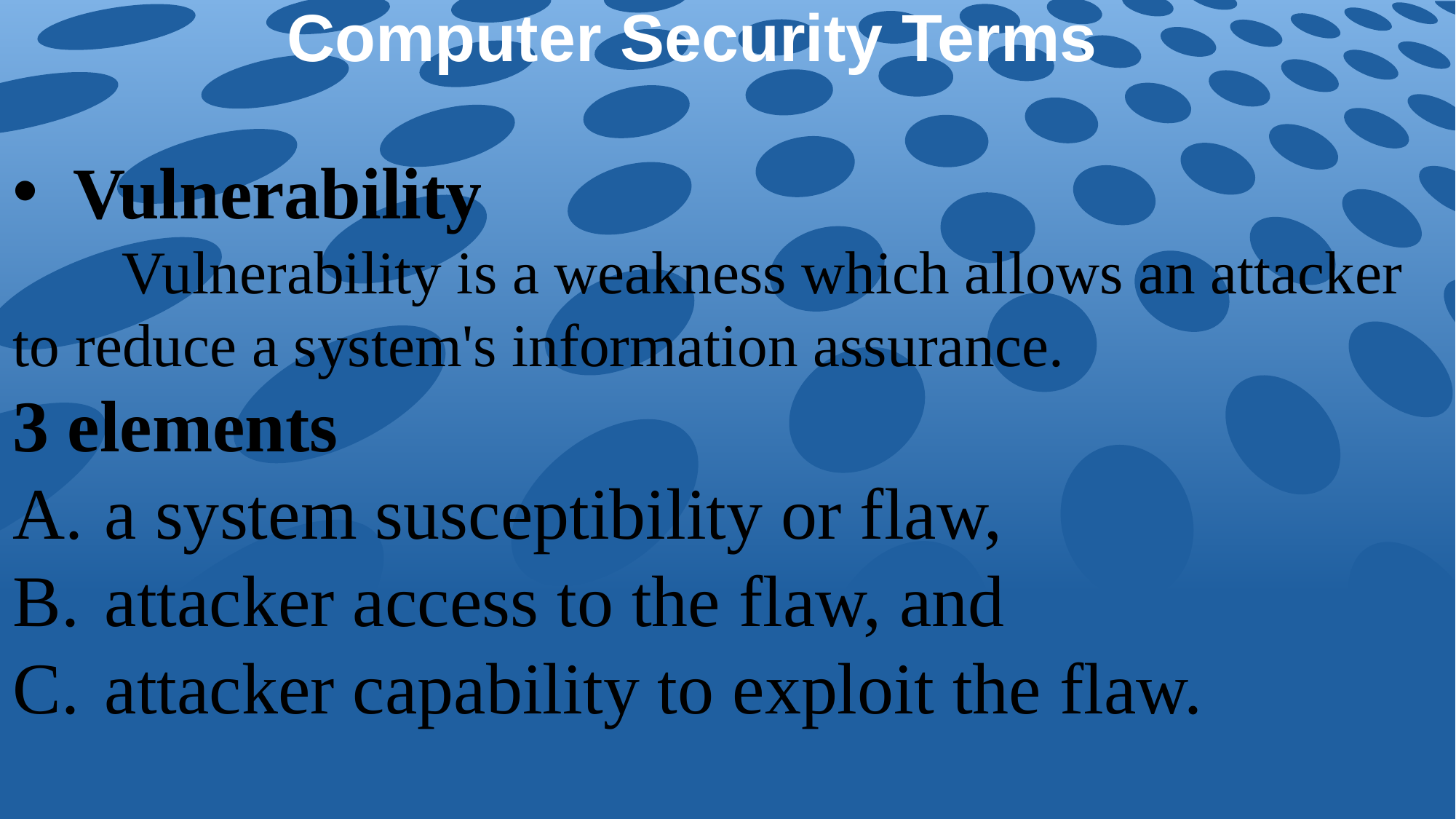

# Computer Security Terms
Vulnerability
	Vulnerability is a weakness which allows an attacker 	to reduce a system's information assurance.
3 elements
 a system susceptibility or flaw,
 attacker access to the flaw, and
 attacker capability to exploit the flaw.